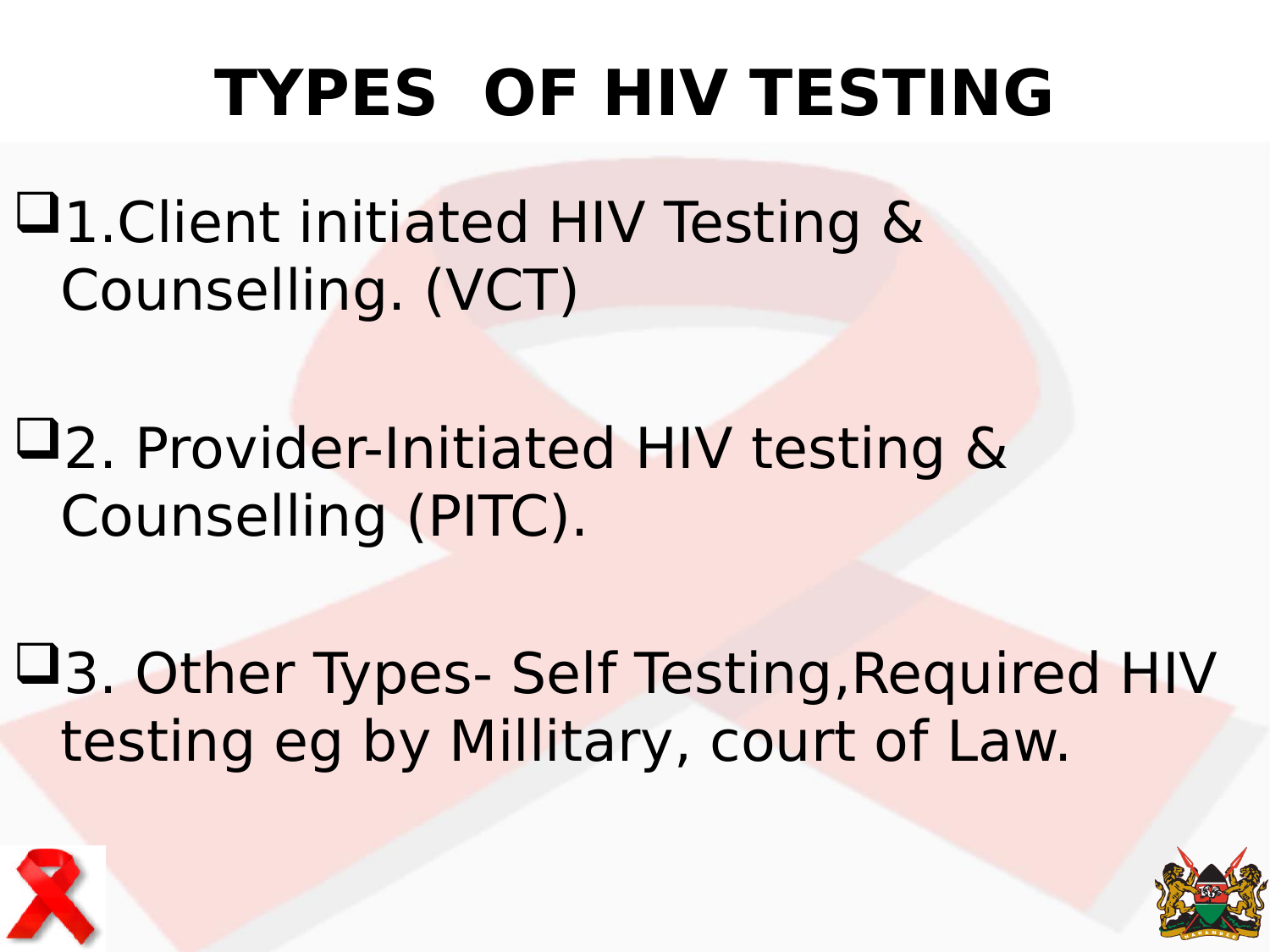

# TYPES  OF HIV TESTING
1.Client initiated HIV Testing & Counselling. (VCT)

2. Provider-Initiated HIV testing & Counselling (PITC).

3. Other Types- Self Testing,Required HIV testing eg by Millitary, court of Law.